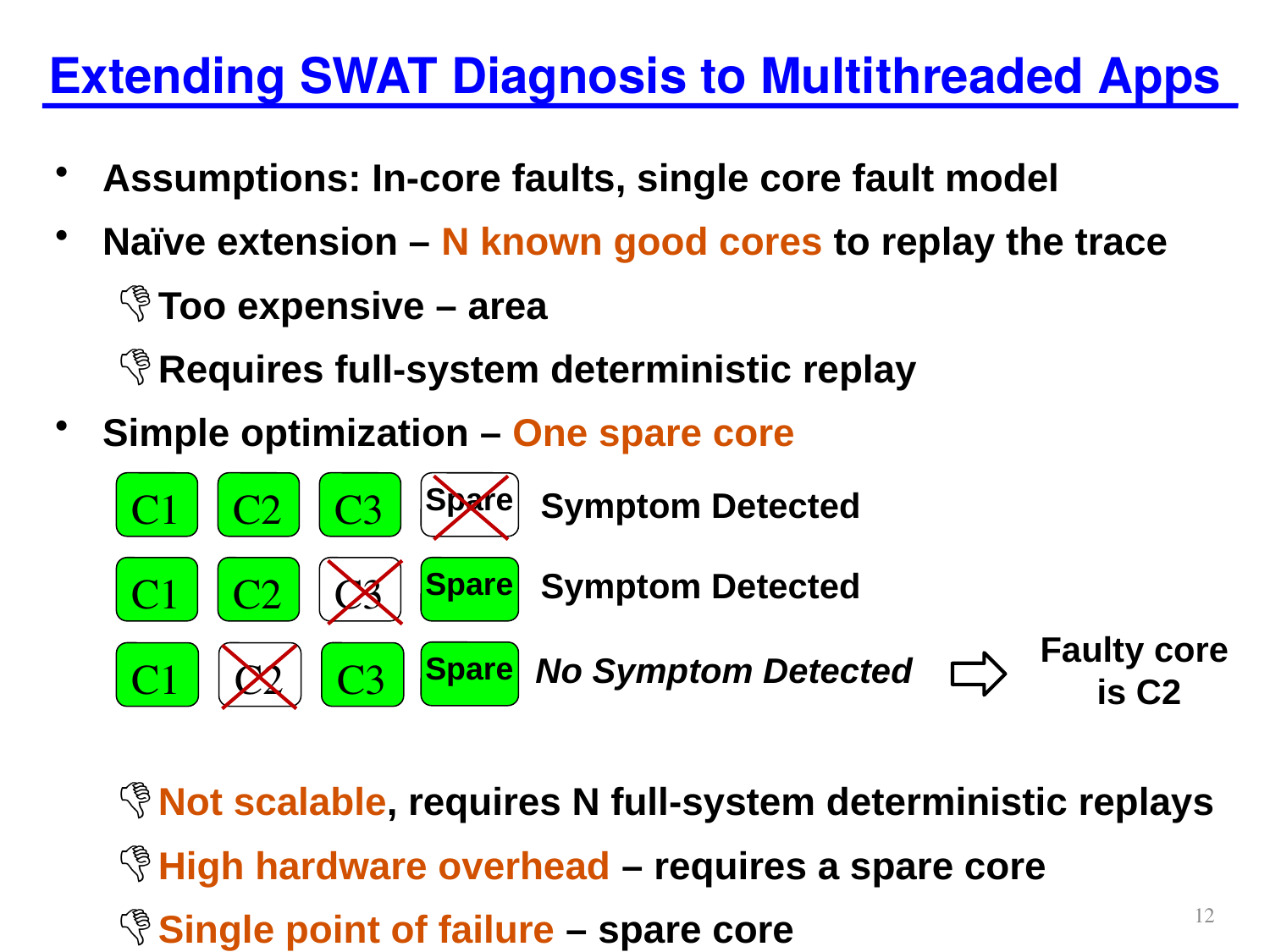

# Extending SWAT Diagnosis to Multithreaded Apps
Assumptions: In-core faults, single core fault model
Naïve extension – N known good cores to replay the trace
Too expensive – area
Requires full-system deterministic replay
Simple optimization – One spare core

Not scalable, requires N full-system deterministic replays
High hardware overhead – requires a spare core
Single point of failure – spare core
C1
C2
C3
Spare

Symptom Detected
C1
C2
C3
Spare

Symptom Detected
Faulty core
is C2

Spare

No Symptom Detected
C1
C2
C3
12